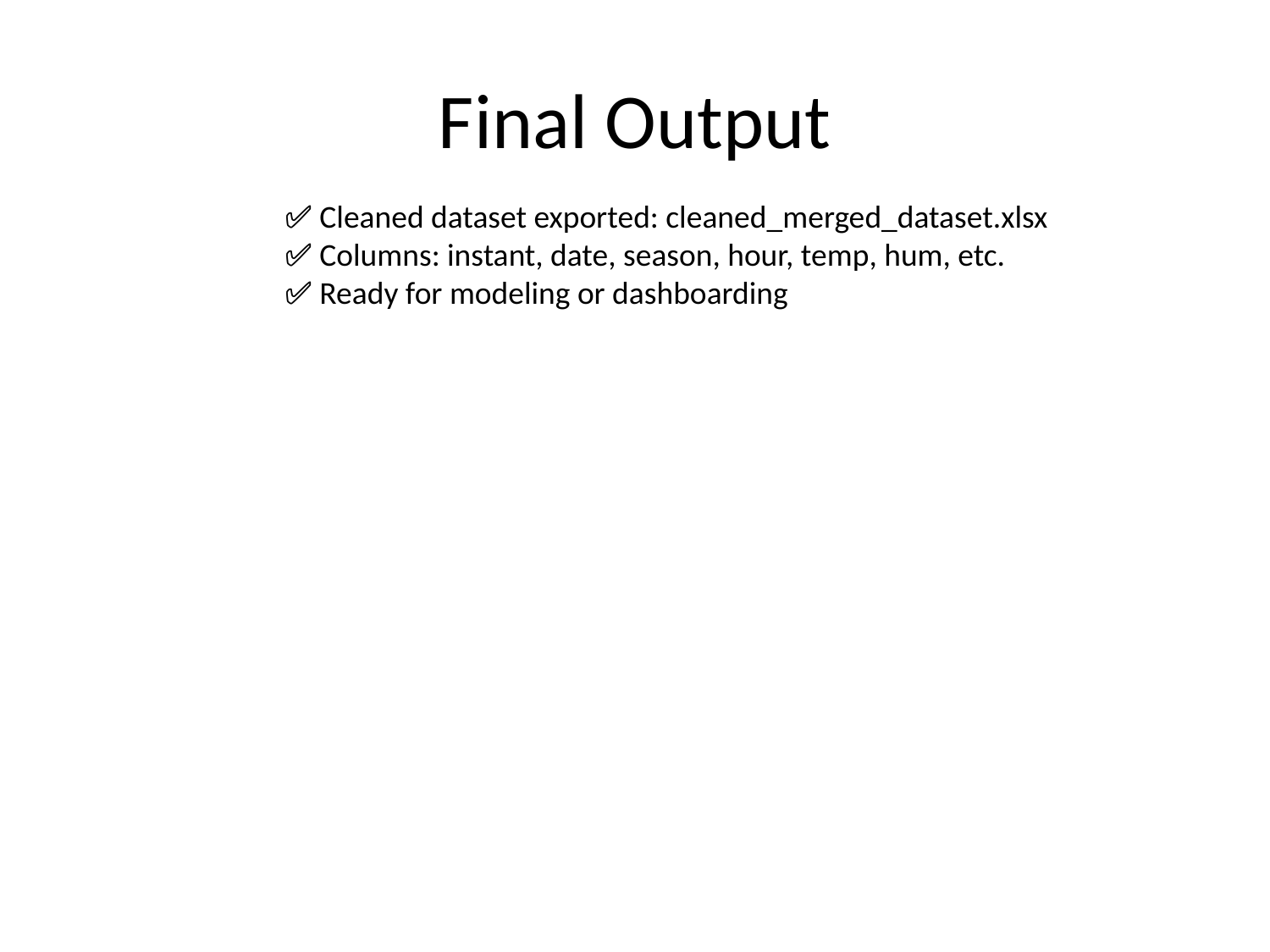

# Final Output
✅ Cleaned dataset exported: cleaned_merged_dataset.xlsx
✅ Columns: instant, date, season, hour, temp, hum, etc.
✅ Ready for modeling or dashboarding